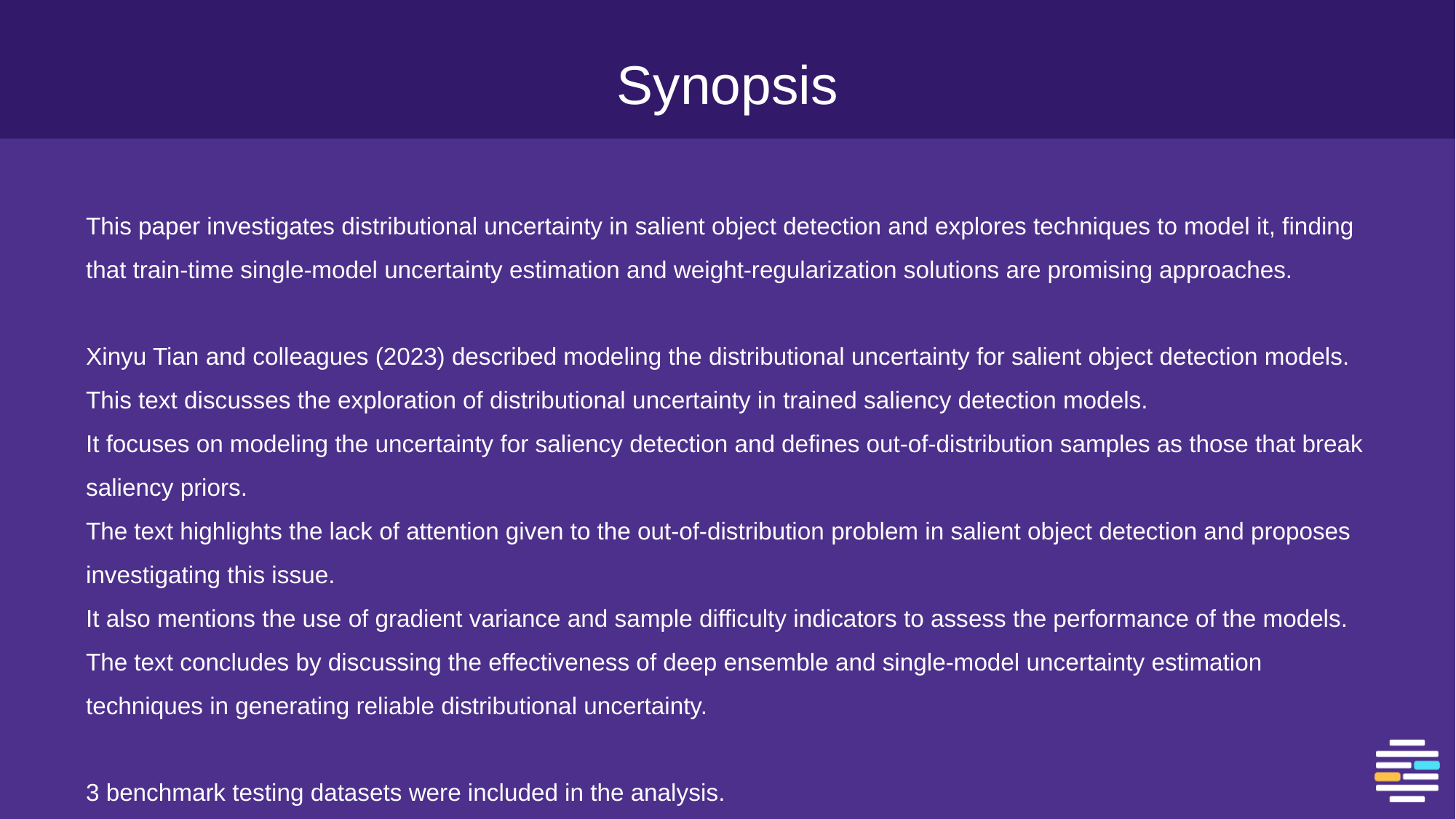

# Synopsis
This paper investigates distributional uncertainty in salient object detection and explores techniques to model it, finding that train-time single-model uncertainty estimation and weight-regularization solutions are promising approaches.

Xinyu Tian and colleagues (2023) described modeling the distributional uncertainty for salient object detection models. This text discusses the exploration of distributional uncertainty in trained saliency detection models.
It focuses on modeling the uncertainty for saliency detection and defines out-of-distribution samples as those that break saliency priors.
The text highlights the lack of attention given to the out-of-distribution problem in salient object detection and proposes investigating this issue.
It also mentions the use of gradient variance and sample difficulty indicators to assess the performance of the models.
The text concludes by discussing the effectiveness of deep ensemble and single-model uncertainty estimation techniques in generating reliable distributional uncertainty.

3 benchmark testing datasets were included in the analysis.

Their findings claim to strengthen prior research in this subject: “This paper investigates the out-of-distribution discovery issue for SOD and verifies the effectiveness of deep ensemble and TCP in generating reliable distributional uncertainty,” Tian argued.

Data and code to reproduce the analyses can be found at: https://npucvr.github.io.